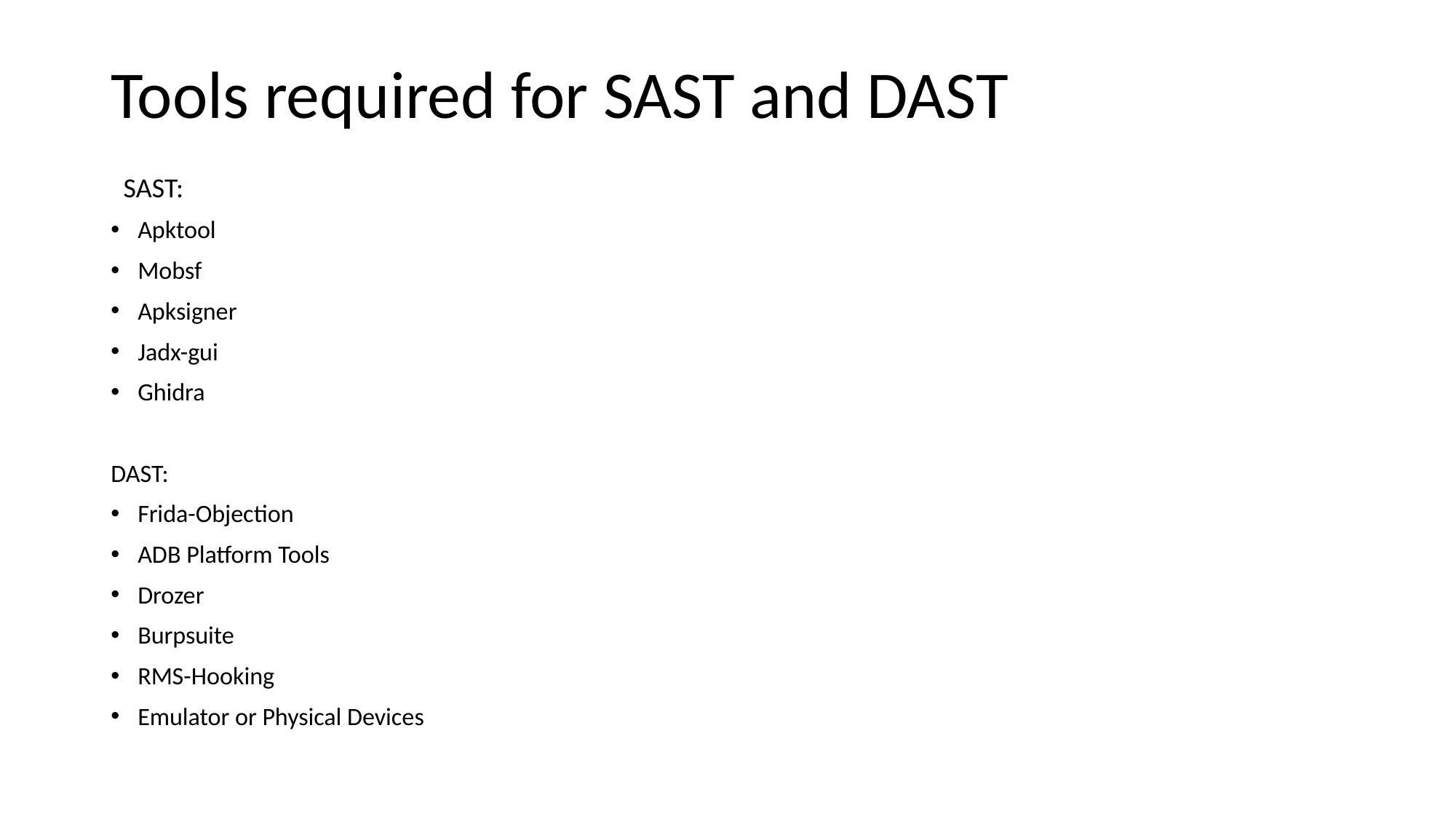

# Tools required for SAST and DAST
  SAST:
Apktool
Mobsf
Apksigner
Jadx-gui
Ghidra

DAST:
Frida-Objection
ADB Platform Tools
Drozer
Burpsuite
RMS-Hooking
Emulator or Physical Devices